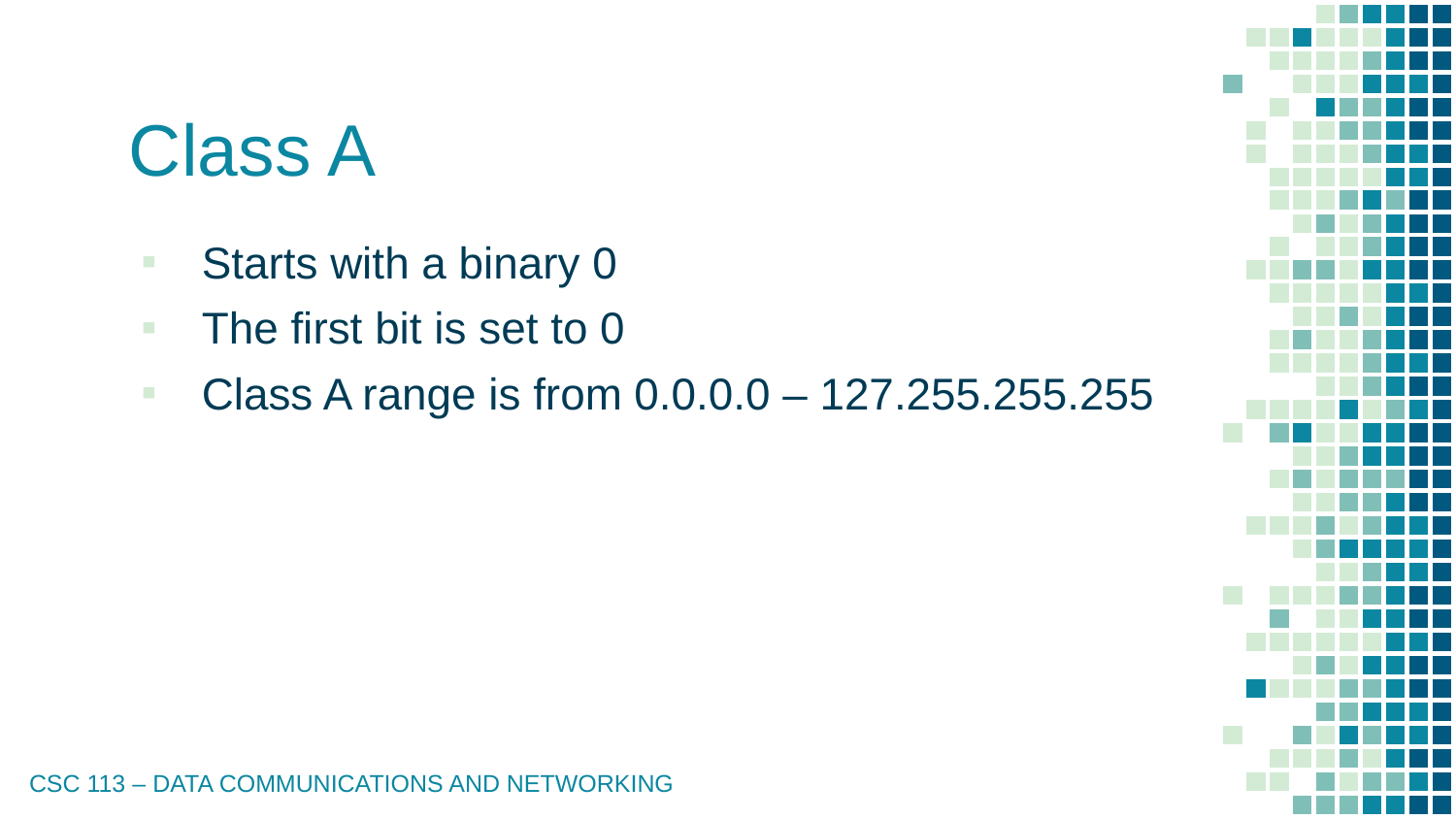

# Class A
Starts with a binary 0
The first bit is set to 0
Class A range is from 0.0.0.0 – 127.255.255.255
CSC 113 – DATA COMMUNICATIONS AND NETWORKING